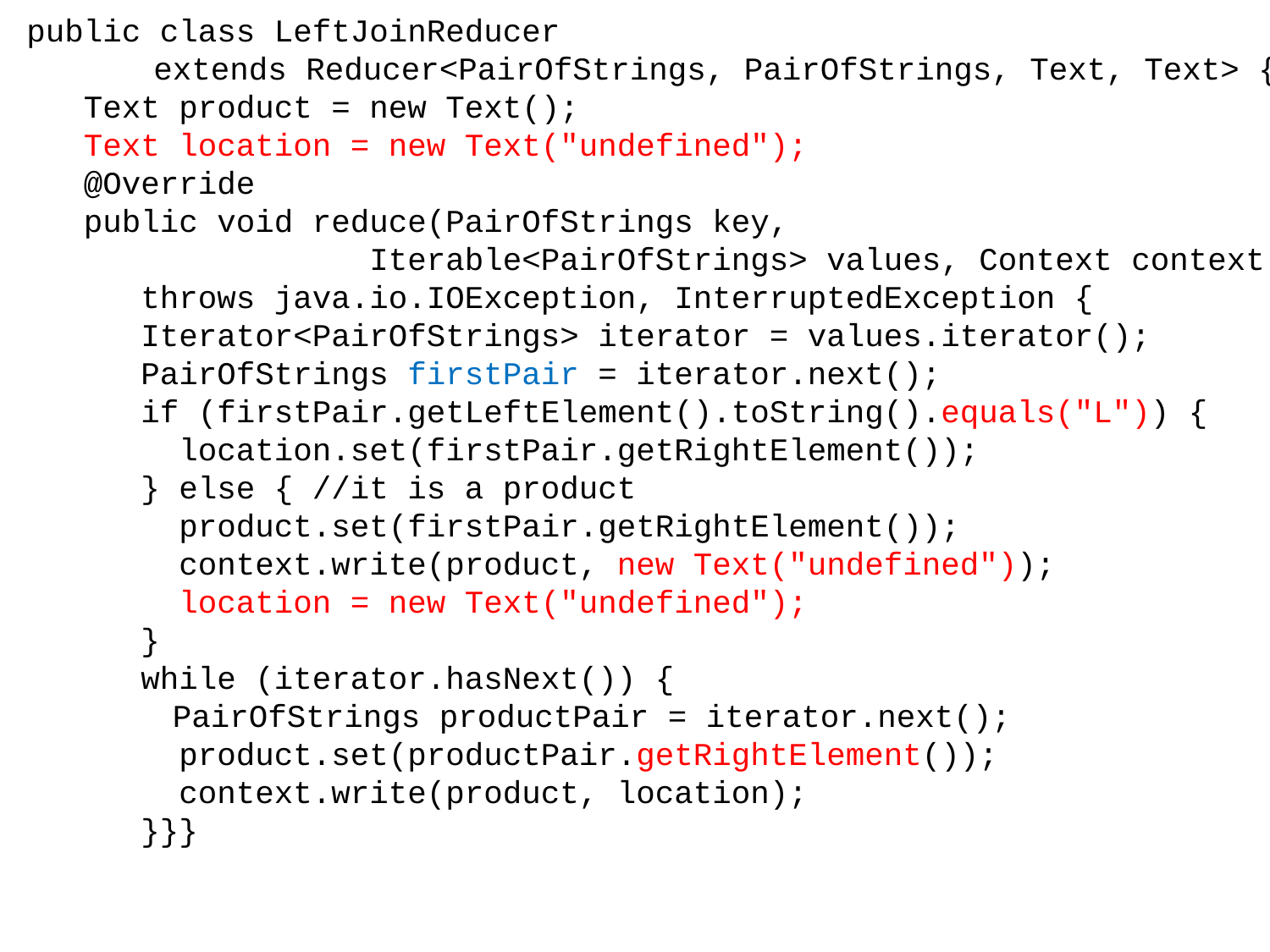

public class LeftJoinReducer
	extends Reducer<PairOfStrings, PairOfStrings, Text, Text> {
   Text product = new Text();
   Text location = new Text("undefined");
   @Override
   public void reduce(PairOfStrings key,
                  Iterable<PairOfStrings> values, Context context)
      throws java.io.IOException, InterruptedException {
      Iterator<PairOfStrings> iterator = values.iterator();
      PairOfStrings firstPair = iterator.next();
      if (firstPair.getLeftElement().toString().equals("L")) {
        location.set(firstPair.getRightElement());
      } else { //it is a product
        product.set(firstPair.getRightElement());
        context.write(product, new Text("undefined"));
        location = new Text("undefined");
      }
      while (iterator.hasNext()) {
	 PairOfStrings productPair = iterator.next();
        product.set(productPair.getRightElement());
        context.write(product, location);
      }}}